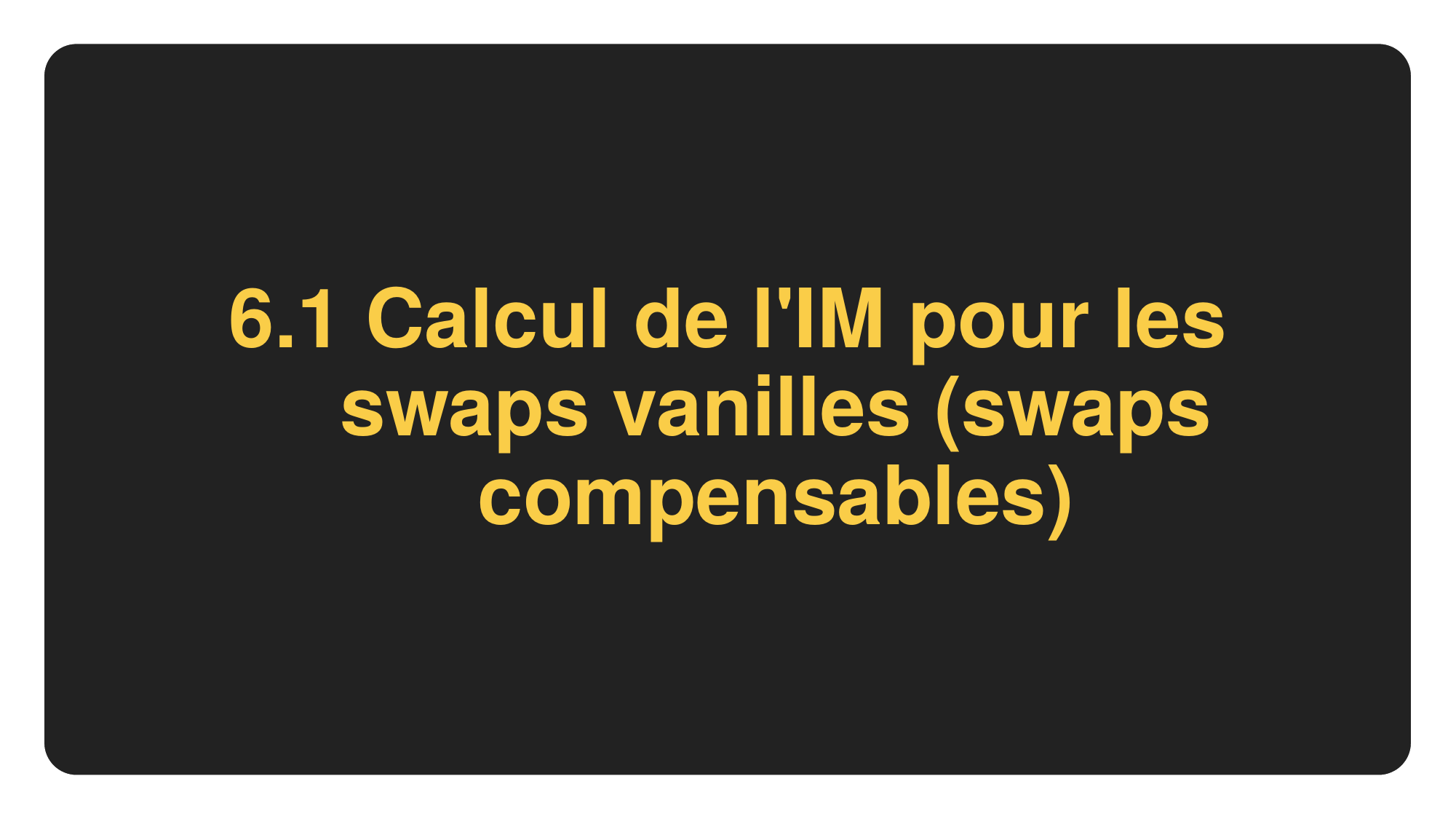

# 6.1 Calcul de l'IM pour les swaps vanilles (swaps compensables)